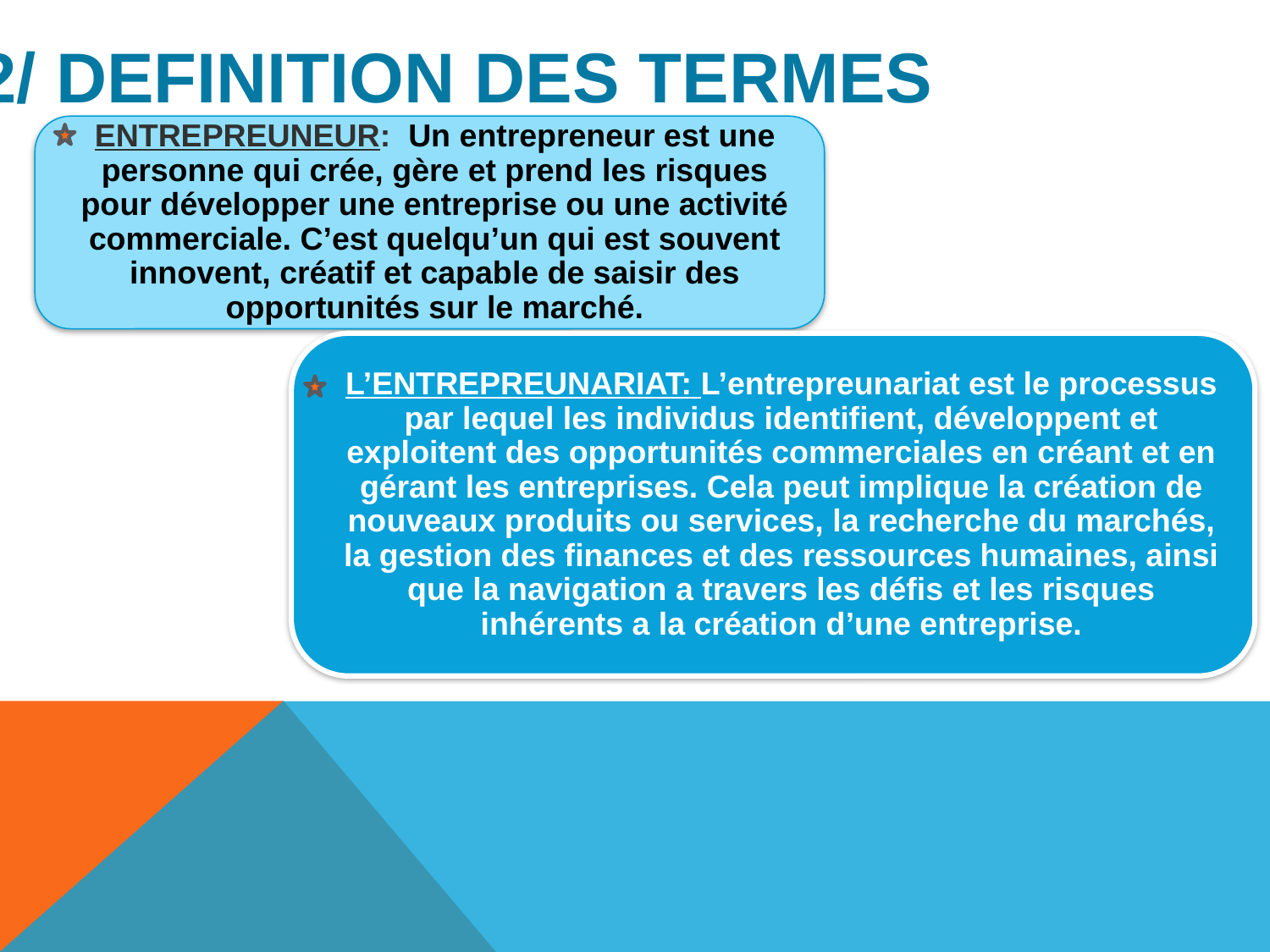

2/ DEFINITION DES TERMES
ENTREPREUNEUR:  Un entrepreneur est une personne qui crée, gère et prend les risques pour développer une entreprise ou une activité commerciale. C’est quelqu’un qui est souvent innovent, créatif et capable de saisir des opportunités sur le marché.
L’ENTREPREUNARIAT: L’entrepreunariat est le processus par lequel les individus identifient, développent et exploitent des opportunités commerciales en créant et en gérant les entreprises. Cela peut implique la création de nouveaux produits ou services, la recherche du marchés, la gestion des finances et des ressources humaines, ainsi que la navigation a travers les défis et les risques inhérents a la création d’une entreprise.